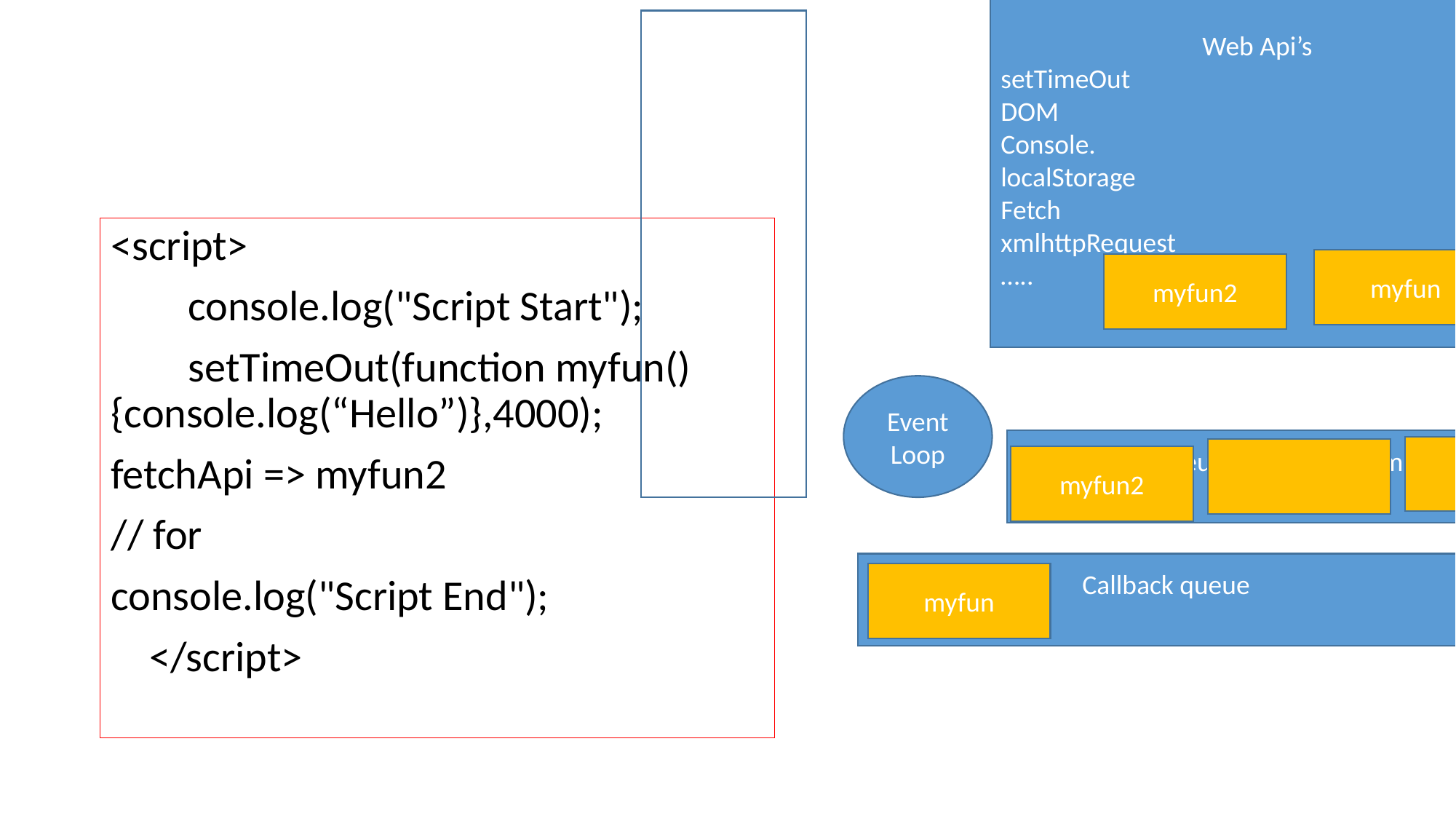

Web Api’s
setTimeOut
DOM
Console.
localStorage
Fetch
xmlhttpRequest
…..

#
<script>
        console.log("Script Start");
        setTimeOut(function myfun(){console.log(“Hello”)},4000);
fetchApi => myfun2
// for
console.log("Script End");
    </script>
myfun
myfun2
Event Loop
Micro task queue : promises or mutation observers

myfun2
Callback queue

myfun